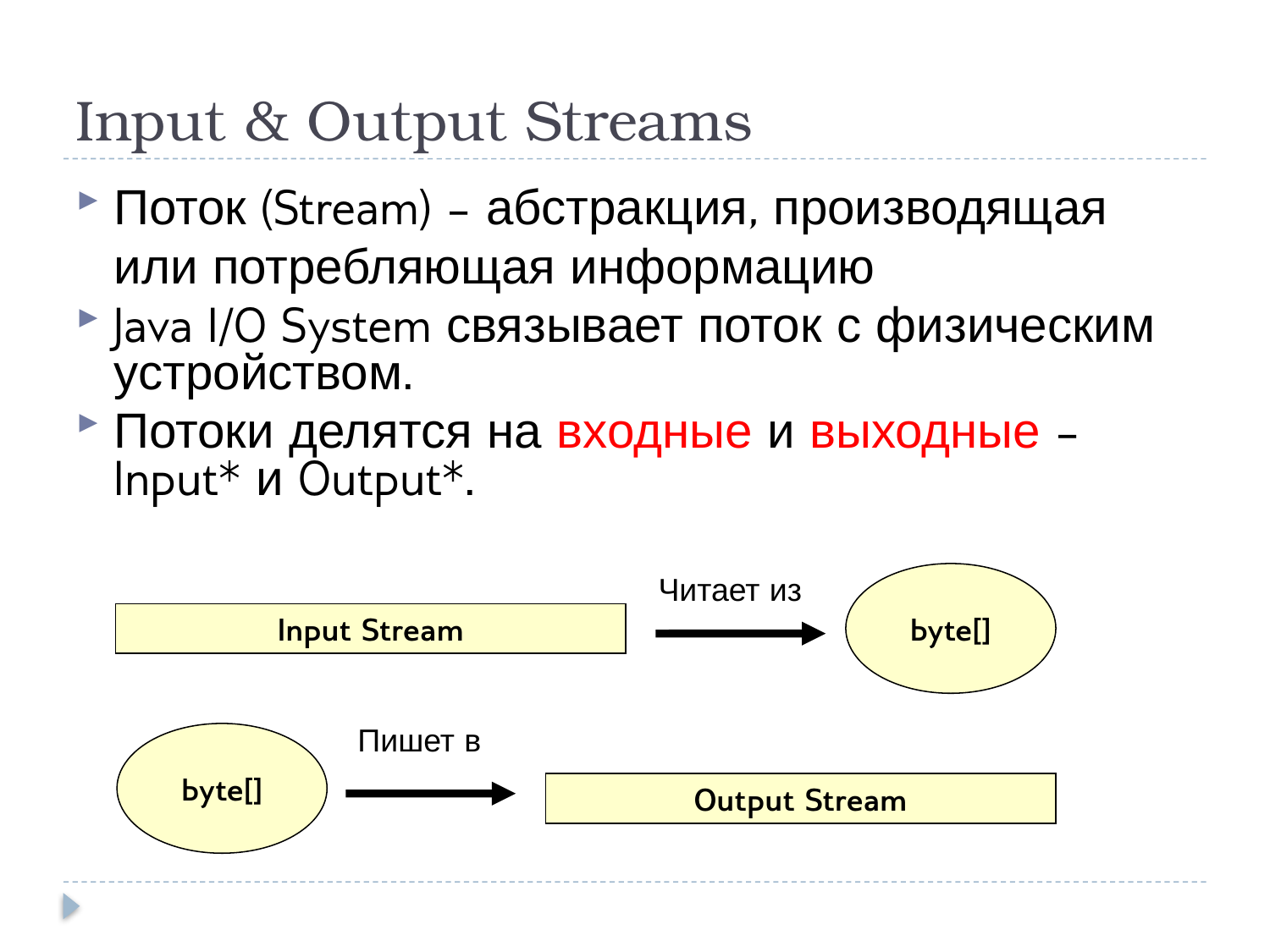

# Input & Output Streams
Поток (Stream) – абстракция, производящая или потребляющая информацию
Java I/O System связывает поток с физическим устройством.
Потоки делятся на входные и выходные – Input* и Output*.

Читает из
byte[]
Input Stream

Пишет в
byte[]
Output Stream